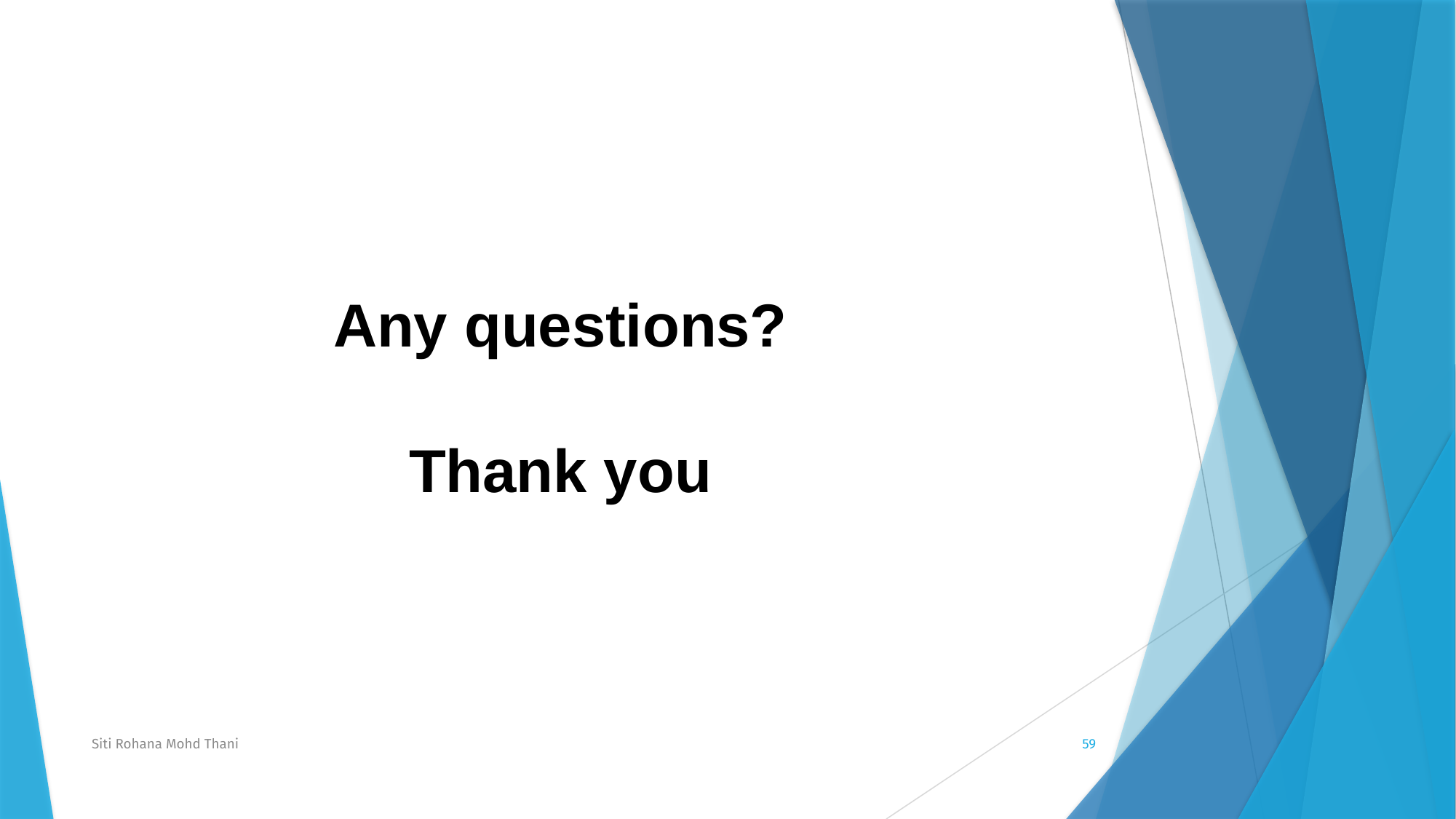

Any questions?

Thank you
Siti Rohana Mohd Thani
59